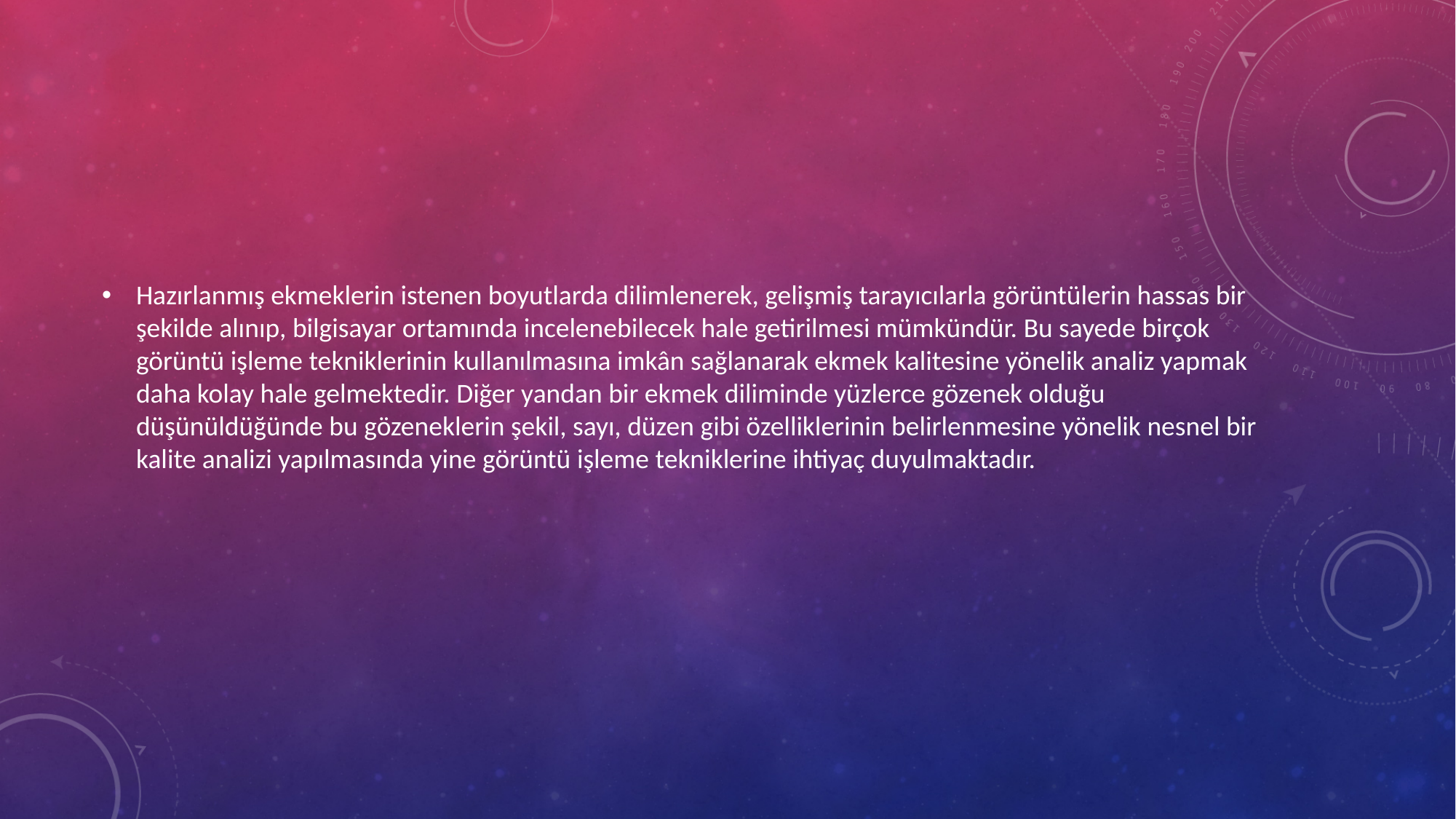

Hazırlanmış ekmeklerin istenen boyutlarda dilimlenerek, gelişmiş tarayıcılarla görüntülerin hassas bir şekilde alınıp, bilgisayar ortamında incelenebilecek hale getirilmesi mümkündür. Bu sayede birçok görüntü işleme tekniklerinin kullanılmasına imkân sağlanarak ekmek kalitesine yönelik analiz yapmak daha kolay hale gelmektedir. Diğer yandan bir ekmek diliminde yüzlerce gözenek olduğu düşünüldüğünde bu gözeneklerin şekil, sayı, düzen gibi özelliklerinin belirlenmesine yönelik nesnel bir kalite analizi yapılmasında yine görüntü işleme tekniklerine ihtiyaç duyulmaktadır.